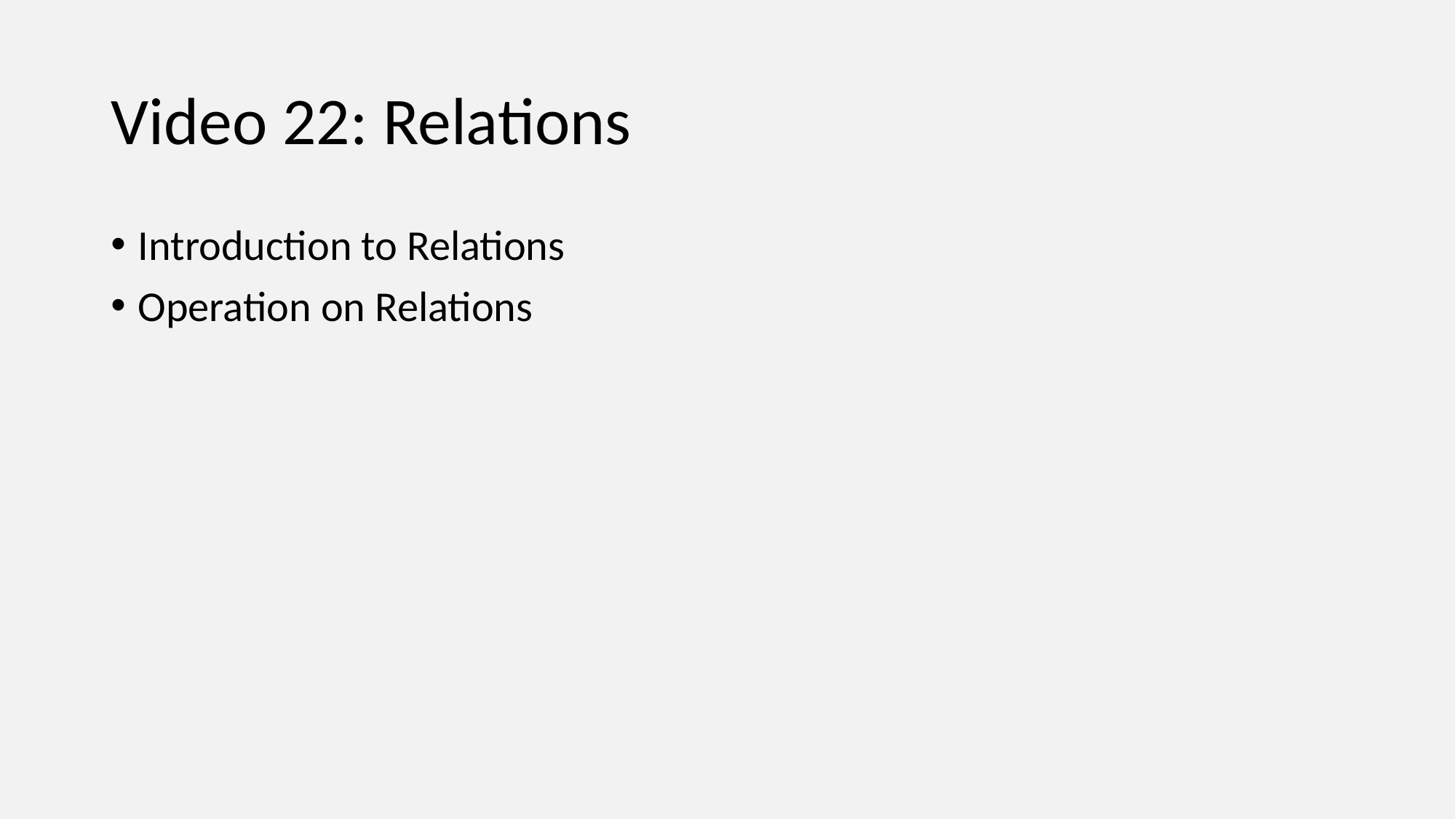

# Video 22: Relations
Introduction to Relations
Operation on Relations